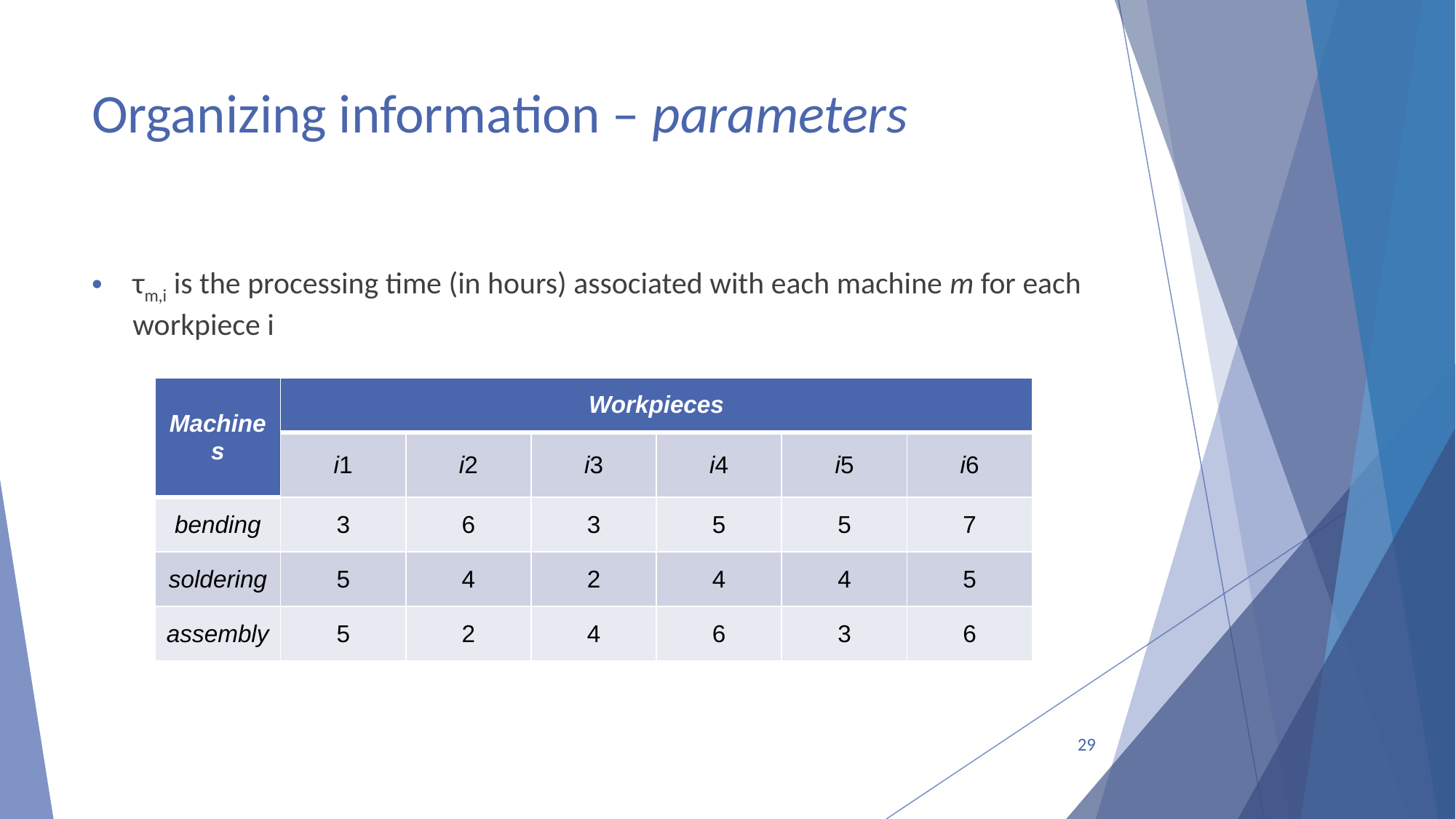

# Organizing information – parameters
τm,i is the processing time (in hours) associated with each machine m for each workpiece i

| Machines | Workpieces |  |  |  |  |  |
| --- | --- | --- | --- | --- | --- | --- |
|  | i1 | i2 | i3 | i4 | i5 | i6 |
| bending | 3 | 6 | 3 | 5 | 5 | 7 |
| soldering | 5 | 4 | 2 | 4 | 4 | 5 |
| assembly | 5 | 2 | 4 | 6 | 3 | 6 |
29